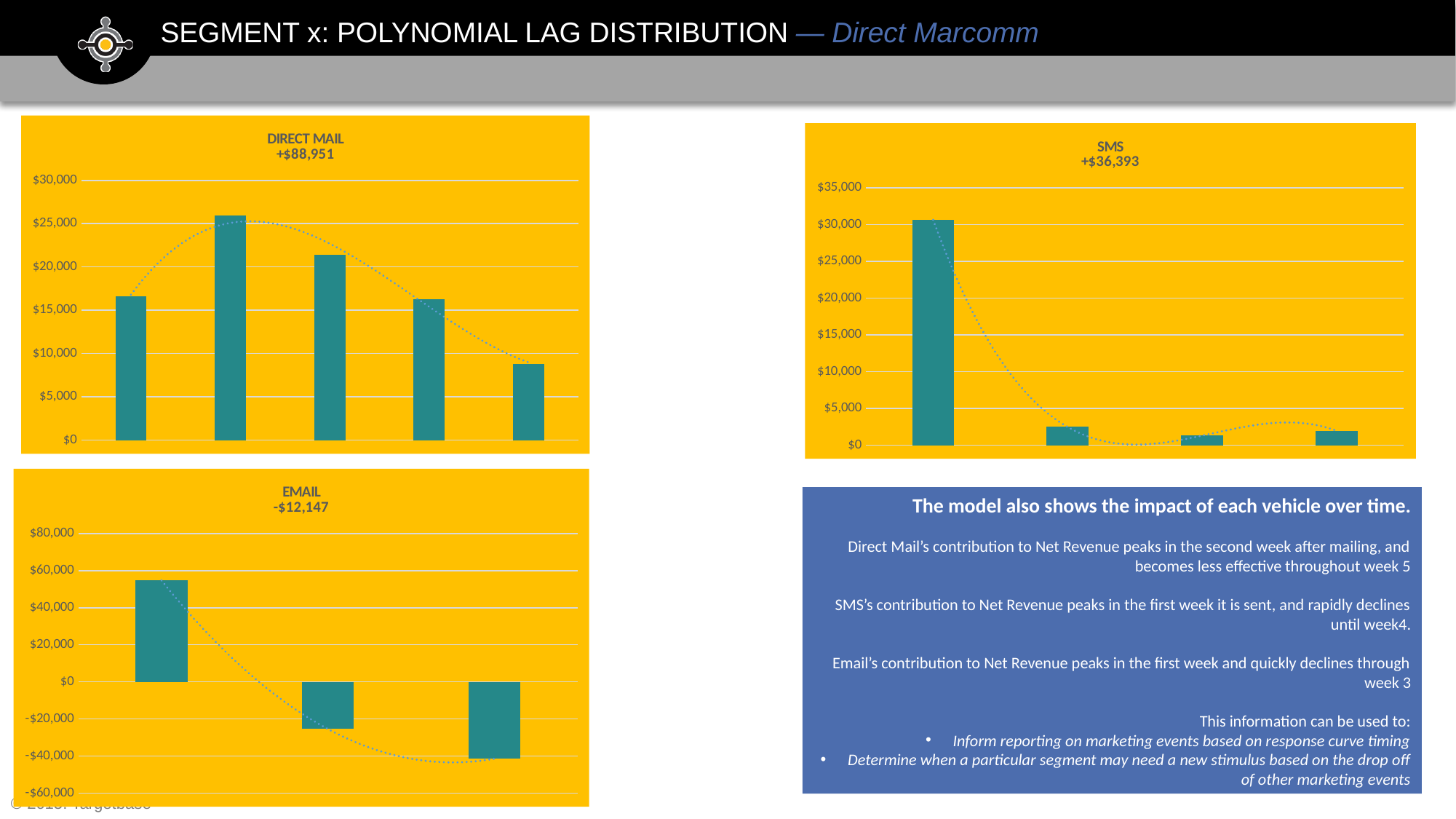

SEGMENT x: POLYNOMIAL LAG DISTRIBUTION — Direct Marcomm

### Chart: DIRECT MAIL
+$88,951

| Category |  |
|---|---|

### Chart: SMS
+$36,393

| Category |  |
|---|---|

### Chart: EMAIL
-$12,147

| Category |  |
|---|---|
The model also shows the impact of each vehicle over time.

Direct Mail’s contribution to Net Revenue peaks in the second week after mailing, and becomes less effective throughout week 5

SMS’s contribution to Net Revenue peaks in the first week it is sent, and rapidly declines until week4.

Email’s contribution to Net Revenue peaks in the first week and quickly declines through week 3

This information can be used to:
Inform reporting on marketing events based on response curve timing
Determine when a particular segment may need a new stimulus based on the drop off of other marketing events
3